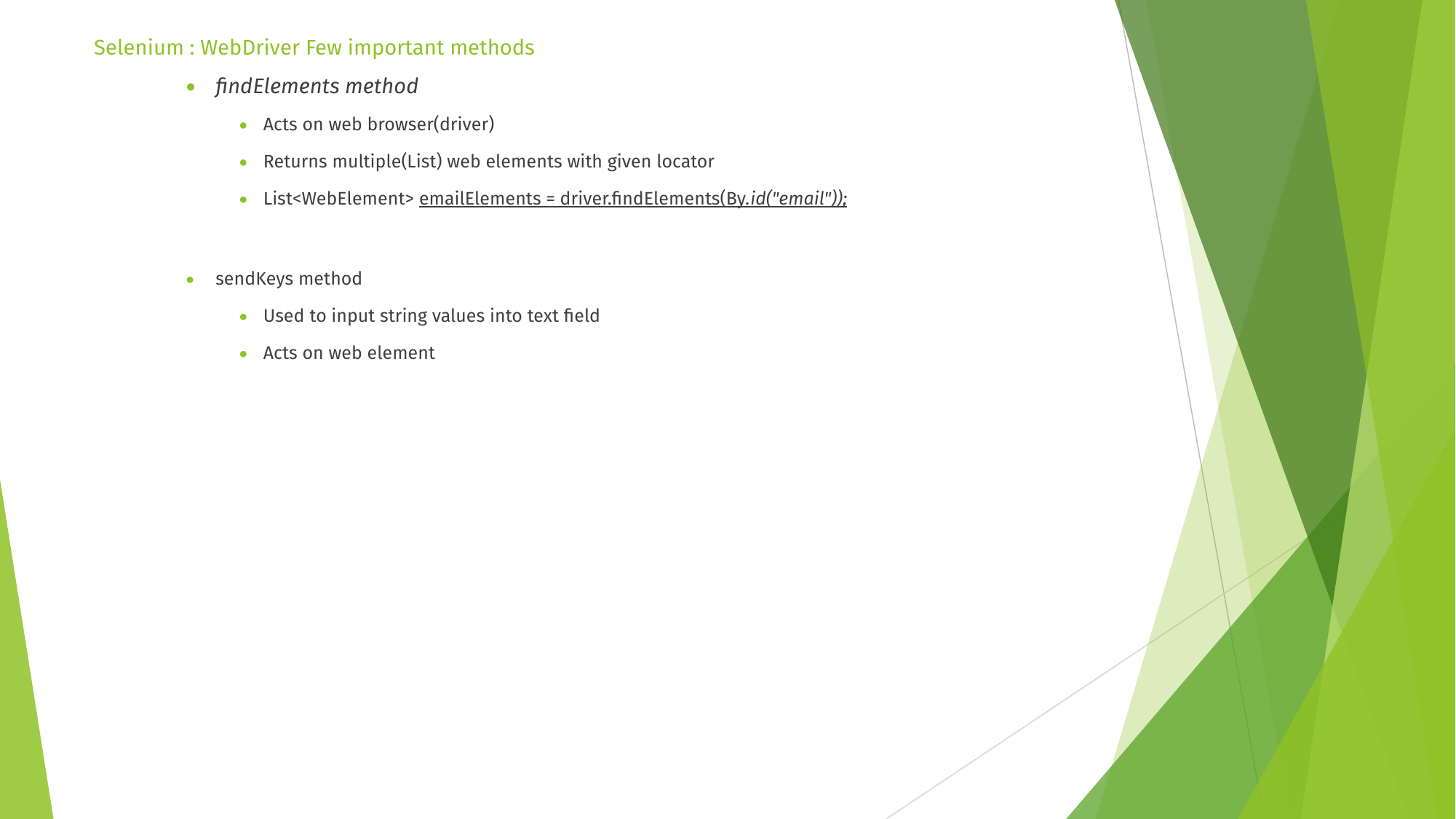

# Selenium : WebDriver Few important methods
findElements method
Acts on web browser(driver)
Returns multiple(List) web elements with given locator
List<WebElement> emailElements = driver.findElements(By.id("email"));

sendKeys method
Used to input string values into text field
Acts on web element